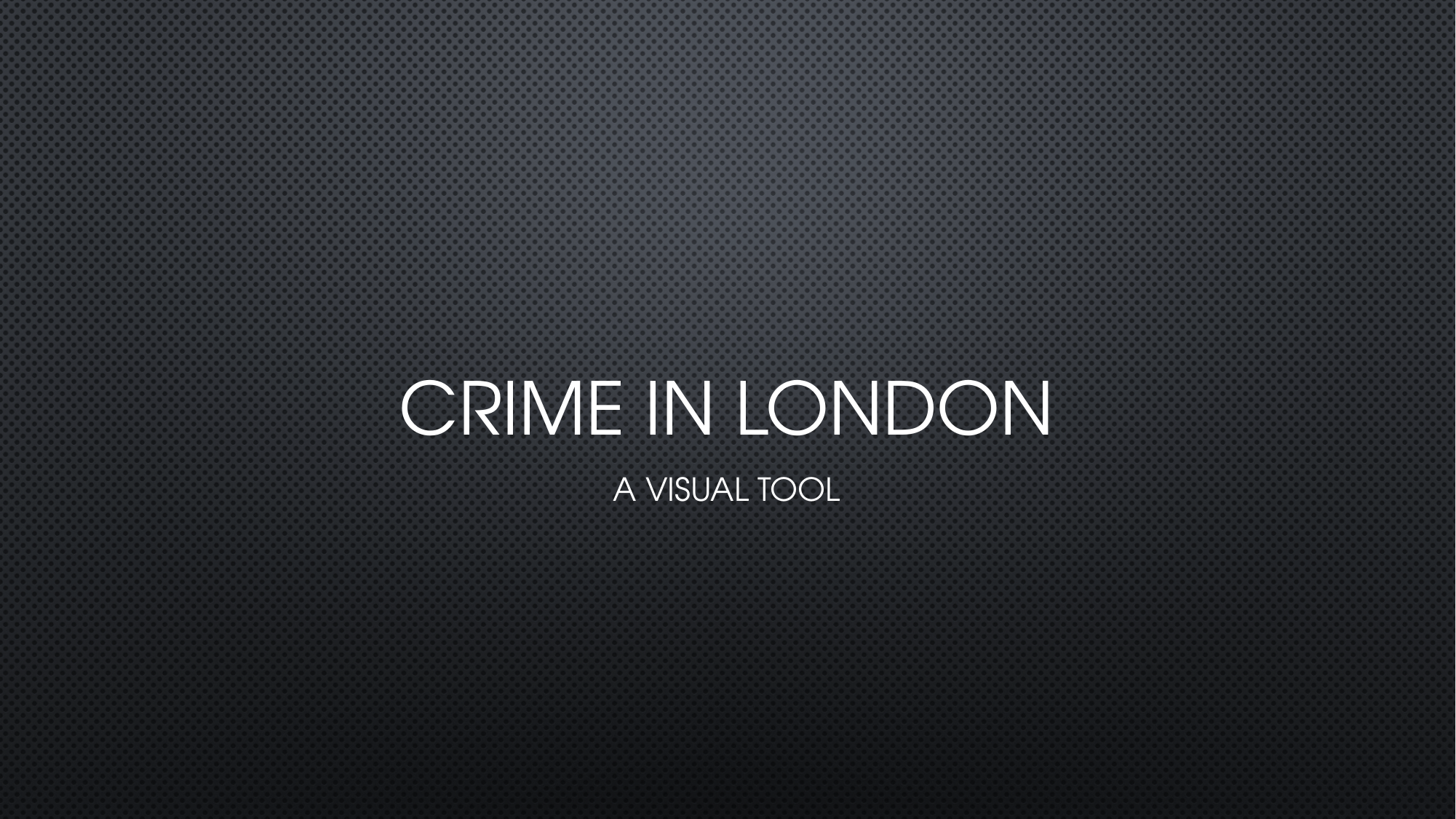

# Crime in London
A visual tool